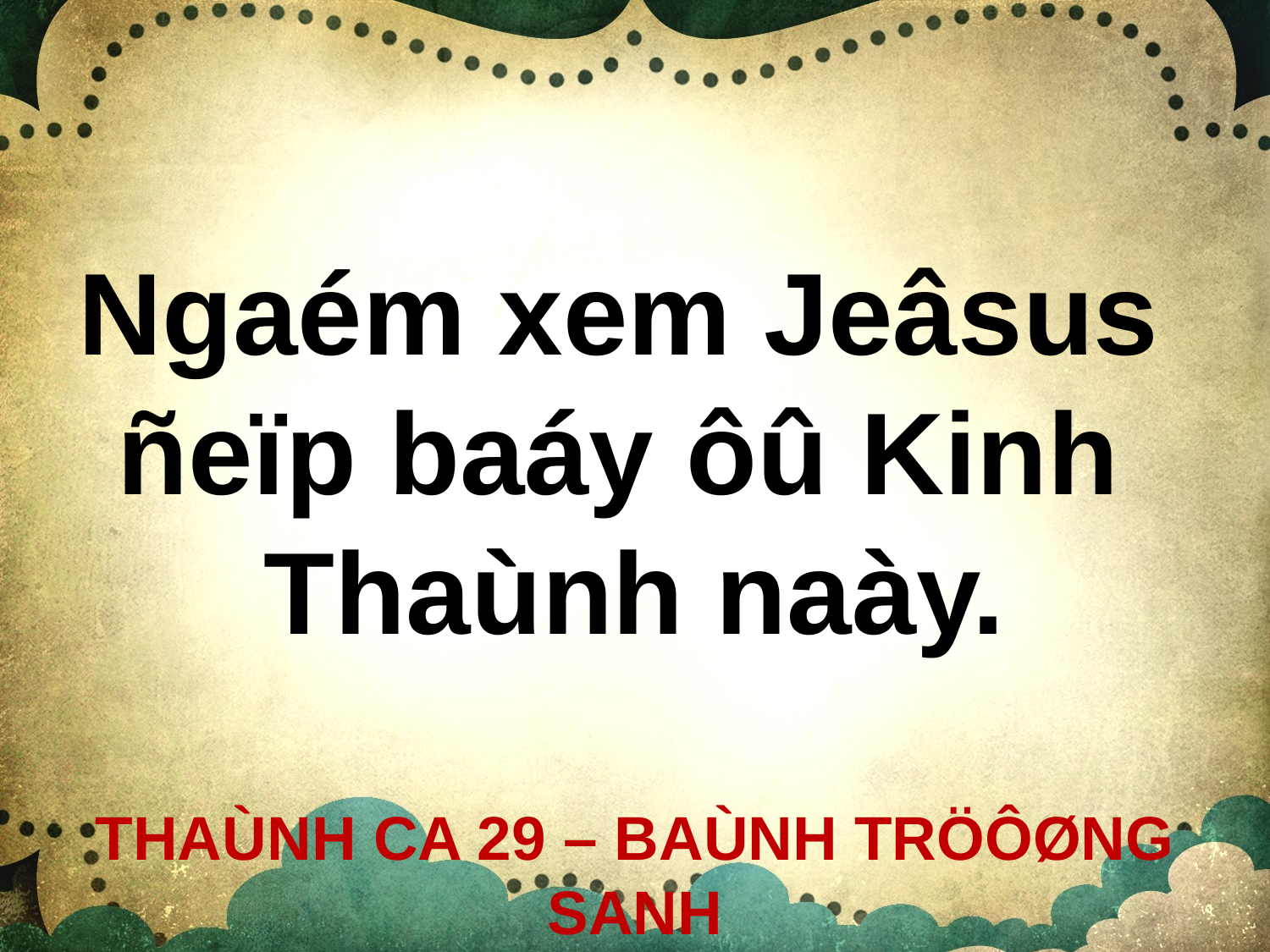

Ngaém xem Jeâsus
ñeïp baáy ôû Kinh
Thaùnh naày.
THAÙNH CA 29 – BAÙNH TRÖÔØNG SANH